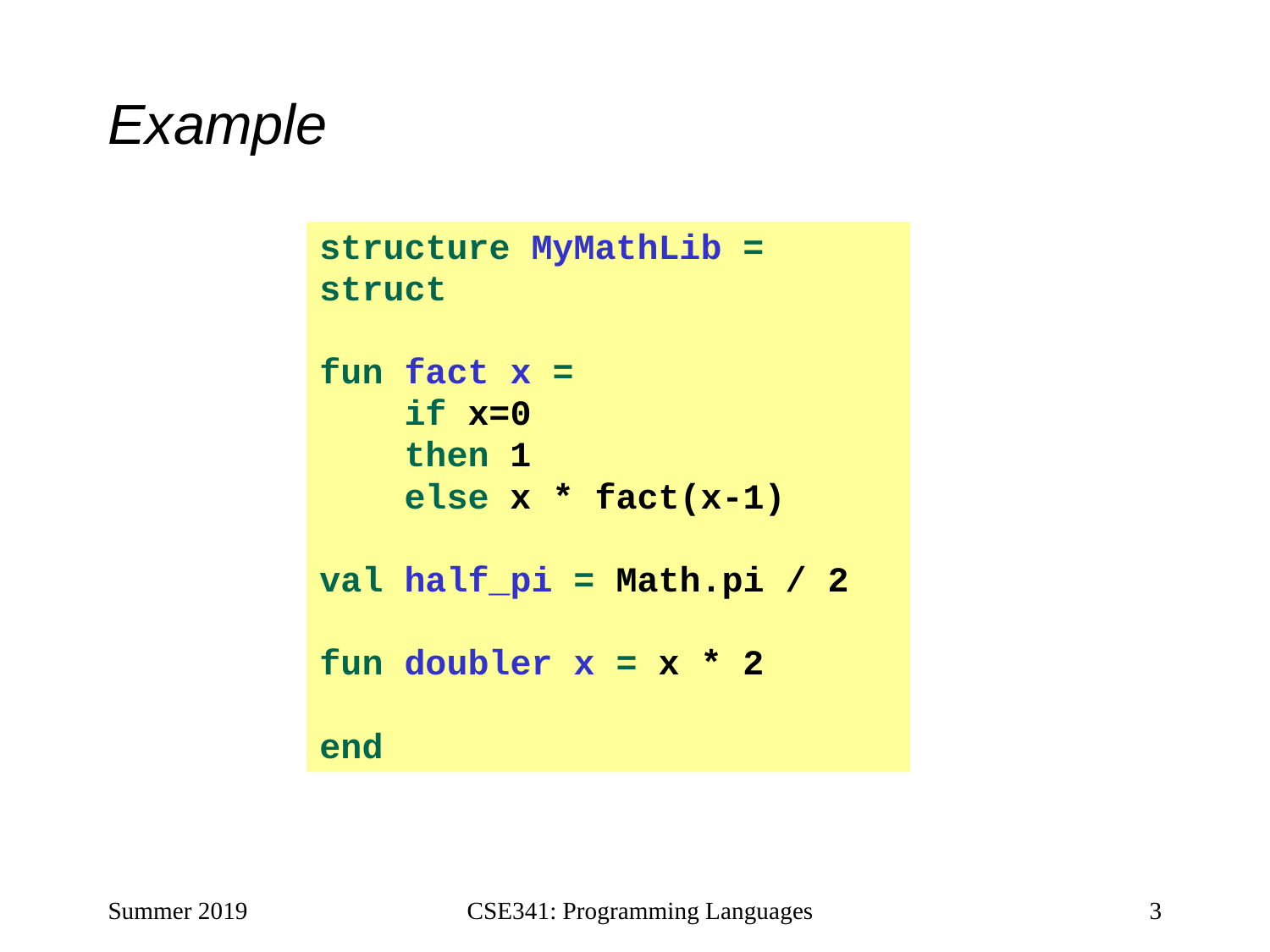

# Example
structure MyMathLib =
struct

fun fact x =
    if x=0
    then 1
    else x * fact(x-1)

val half_pi = Math.pi / 2

fun doubler x = x * 2

end

Summer 2019
CSE341: Programming Languages
3